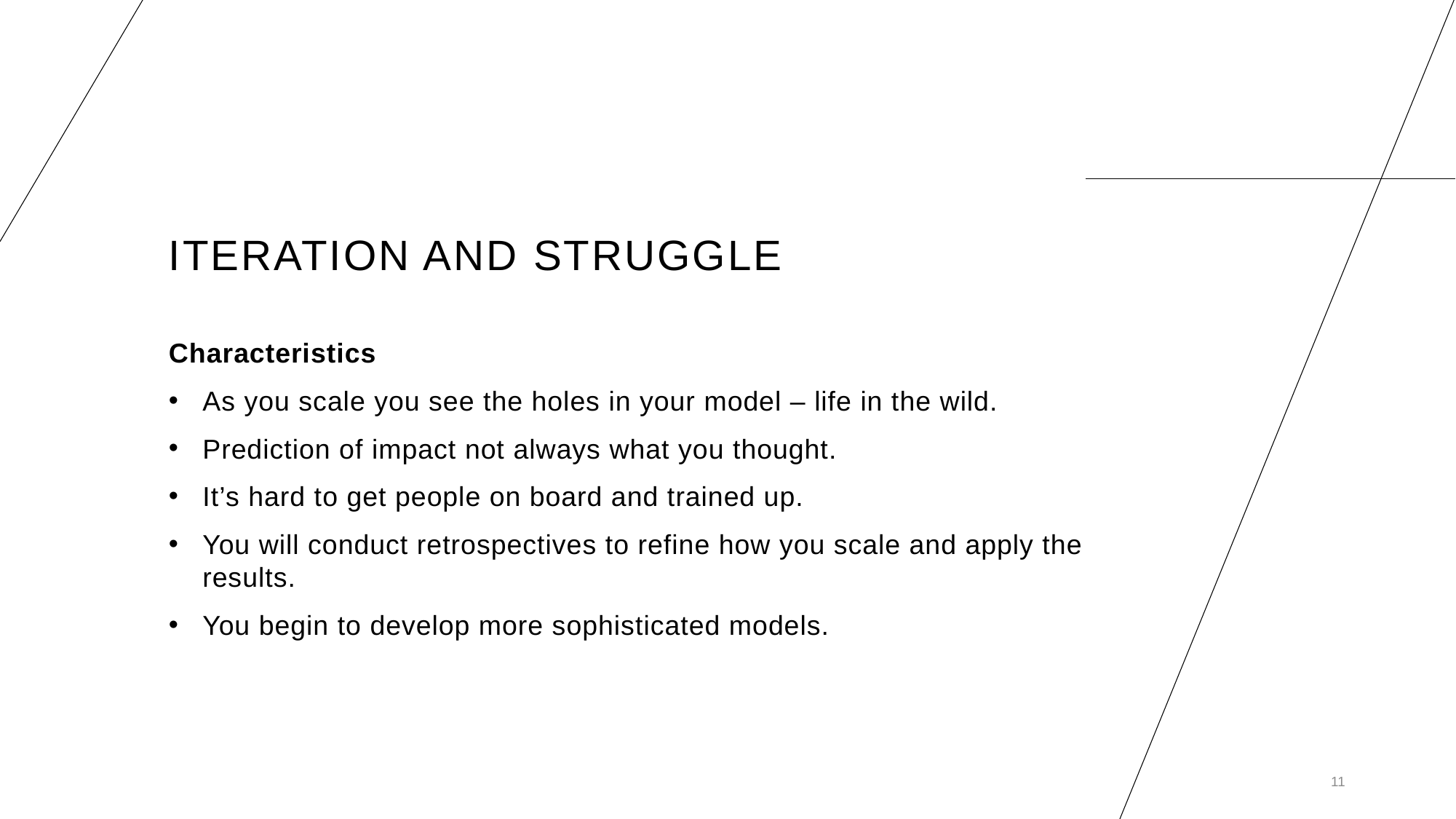

# Iteration and Struggle
Characteristics
As you scale you see the holes in your model – life in the wild.
Prediction of impact not always what you thought.
It’s hard to get people on board and trained up.
You will conduct retrospectives to refine how you scale and apply the results.
You begin to develop more sophisticated models.
11